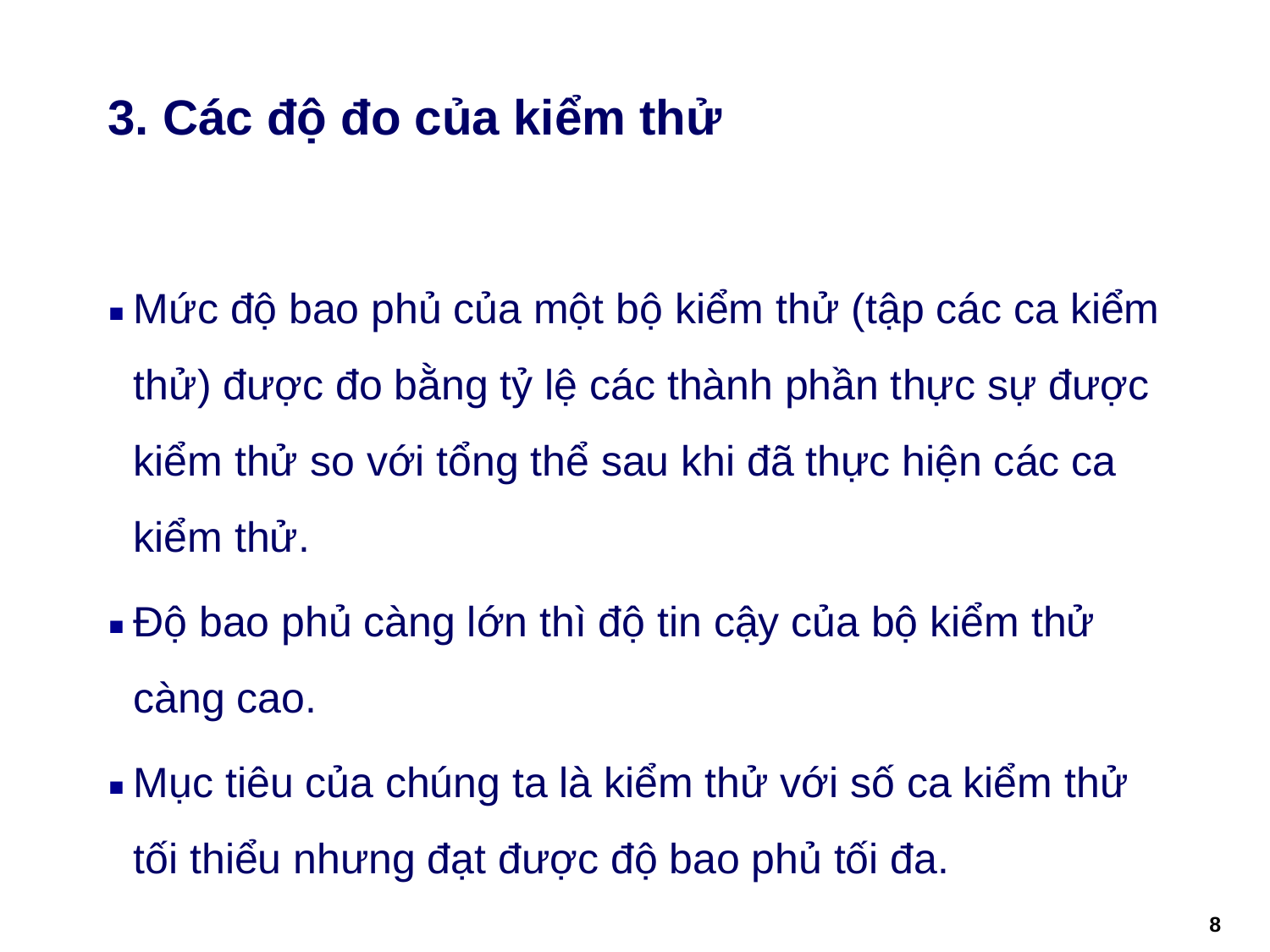

# 3. Các độ đo của kiểm thử
Mức độ bao phủ của một bộ kiểm thử (tập các ca kiểm thử) được đo bằng tỷ lệ các thành phần thực sự được kiểm thử so với tổng thể sau khi đã thực hiện các ca kiểm thử.
Độ bao phủ càng lớn thì độ tin cậy của bộ kiểm thử càng cao.
Mục tiêu của chúng ta là kiểm thử với số ca kiểm thử tối thiểu nhưng đạt được độ bao phủ tối đa.

8